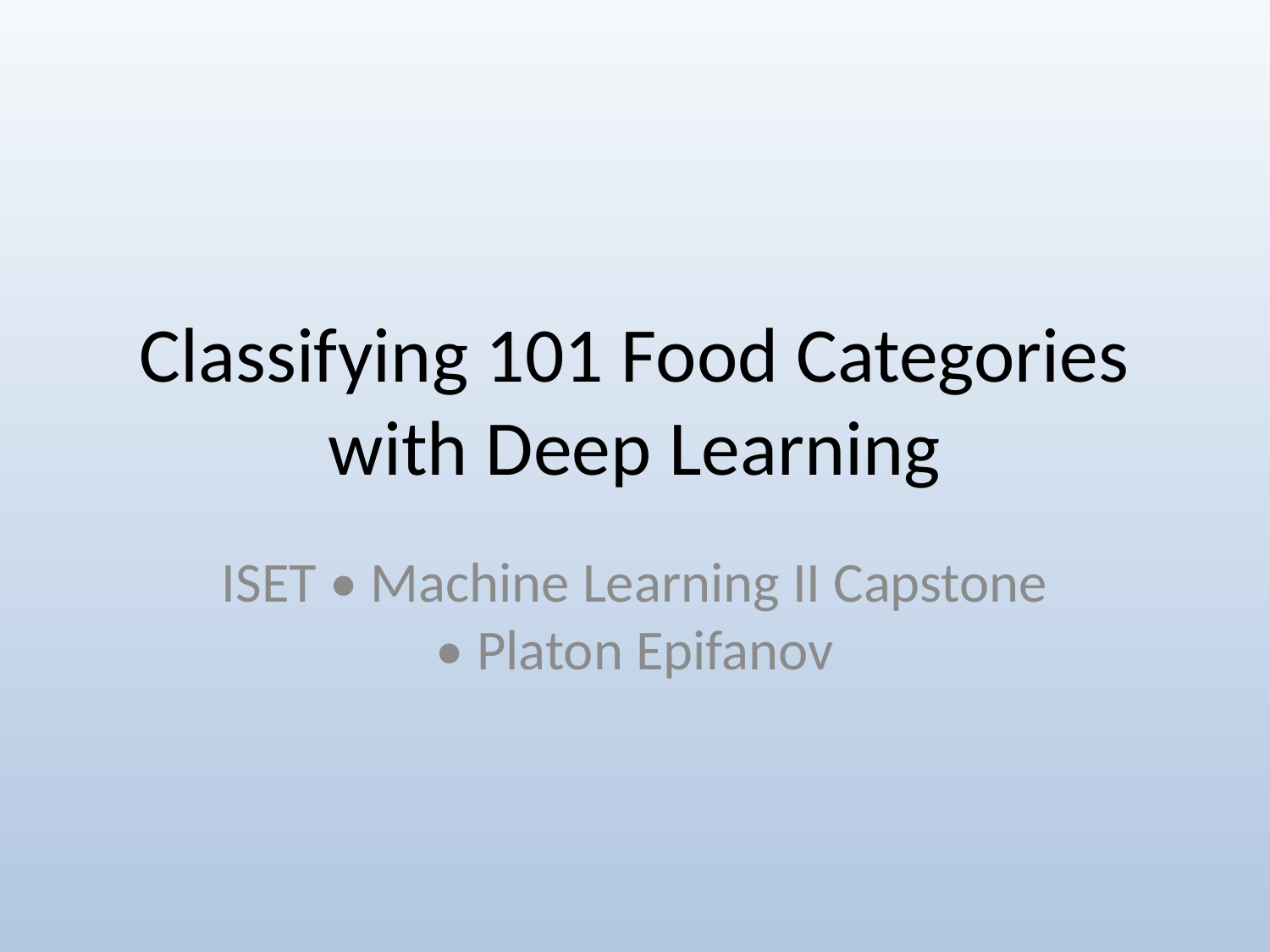

# Classifying 101 Food Categories with Deep Learning
ISET • Machine Learning II Capstone • Platon Epifanov